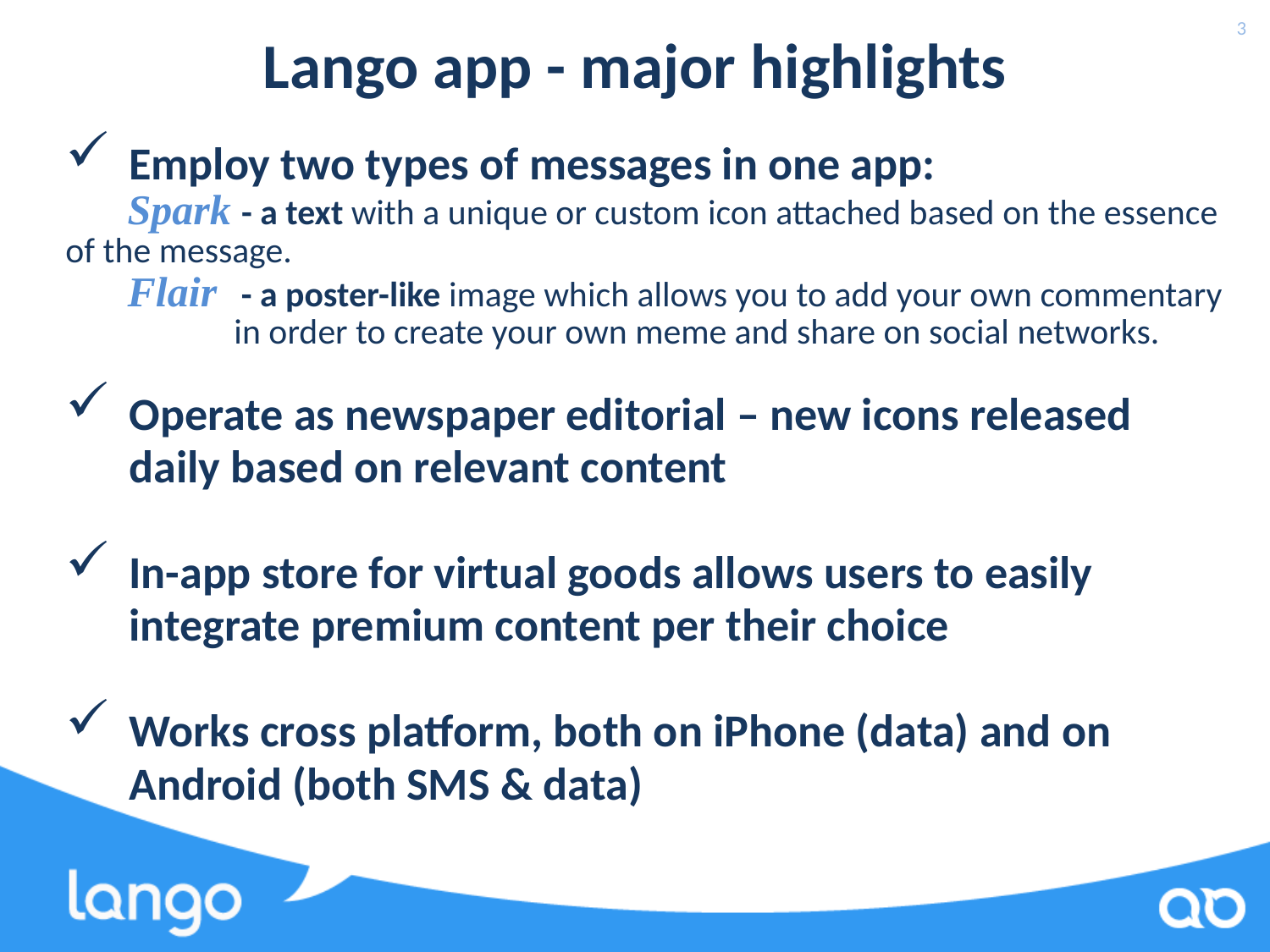

# Lango app - major highlights
3
Employ two types of messages in one app:
	Spark - a text with a unique or custom icon attached based on the essence of the message.
	Flair   - a poster-like image which allows you to add your own commentary                      in order to create your own meme and share on social networks.

Operate as newspaper editorial – new icons released daily based on relevant content
In-app store for virtual goods allows users to easily integrate premium content per their choice
Works cross platform, both on iPhone (data) and on Android (both SMS & data)